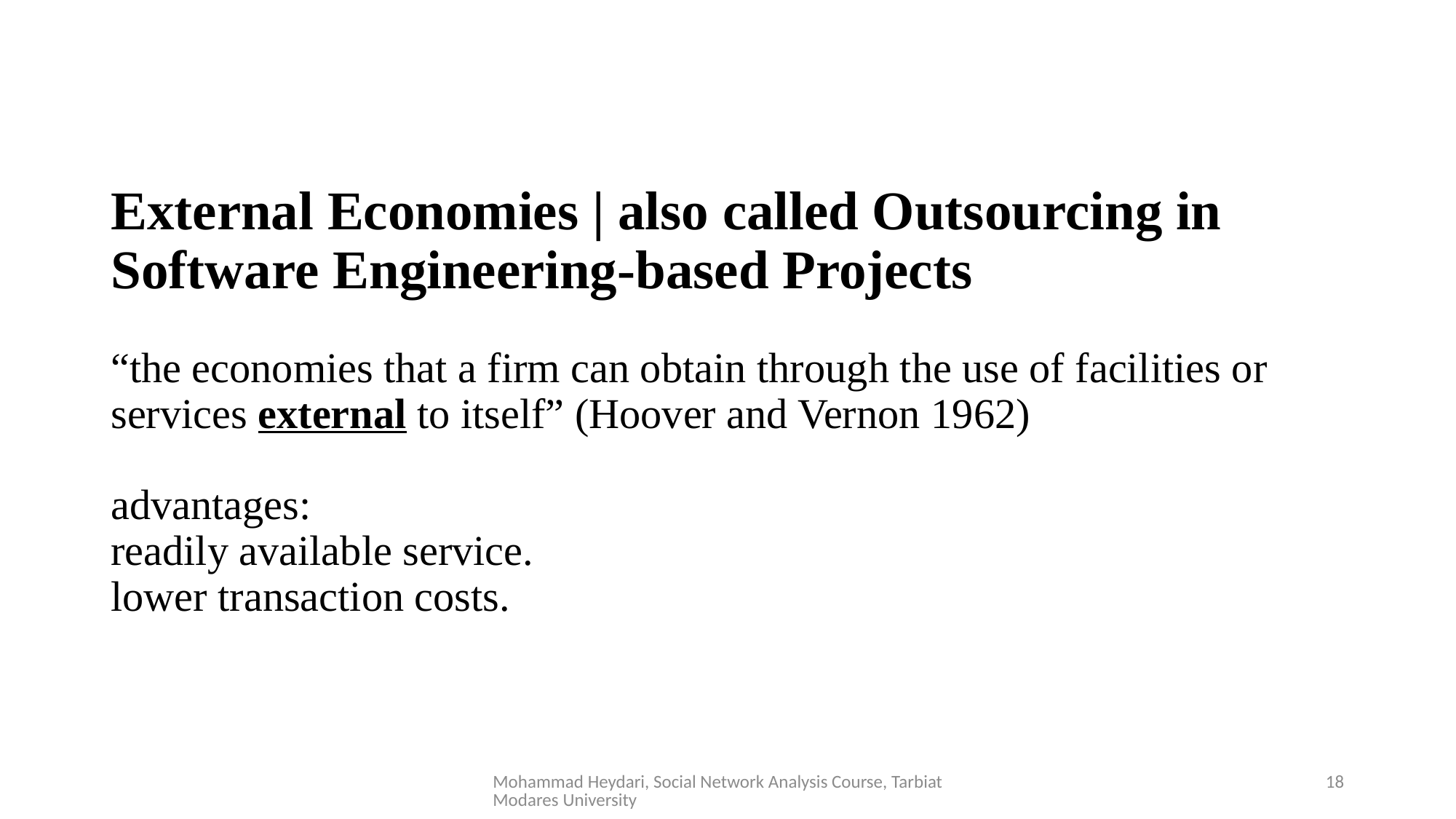

# External Economies | also called Outsourcing in Software Engineering-based Projects “the economies that a firm can obtain through the use of facilities or services external to itself” (Hoover and Vernon 1962) advantages: readily available service. lower transaction costs.
Mohammad Heydari, Social Network Analysis Course, Tarbiat Modares University
18